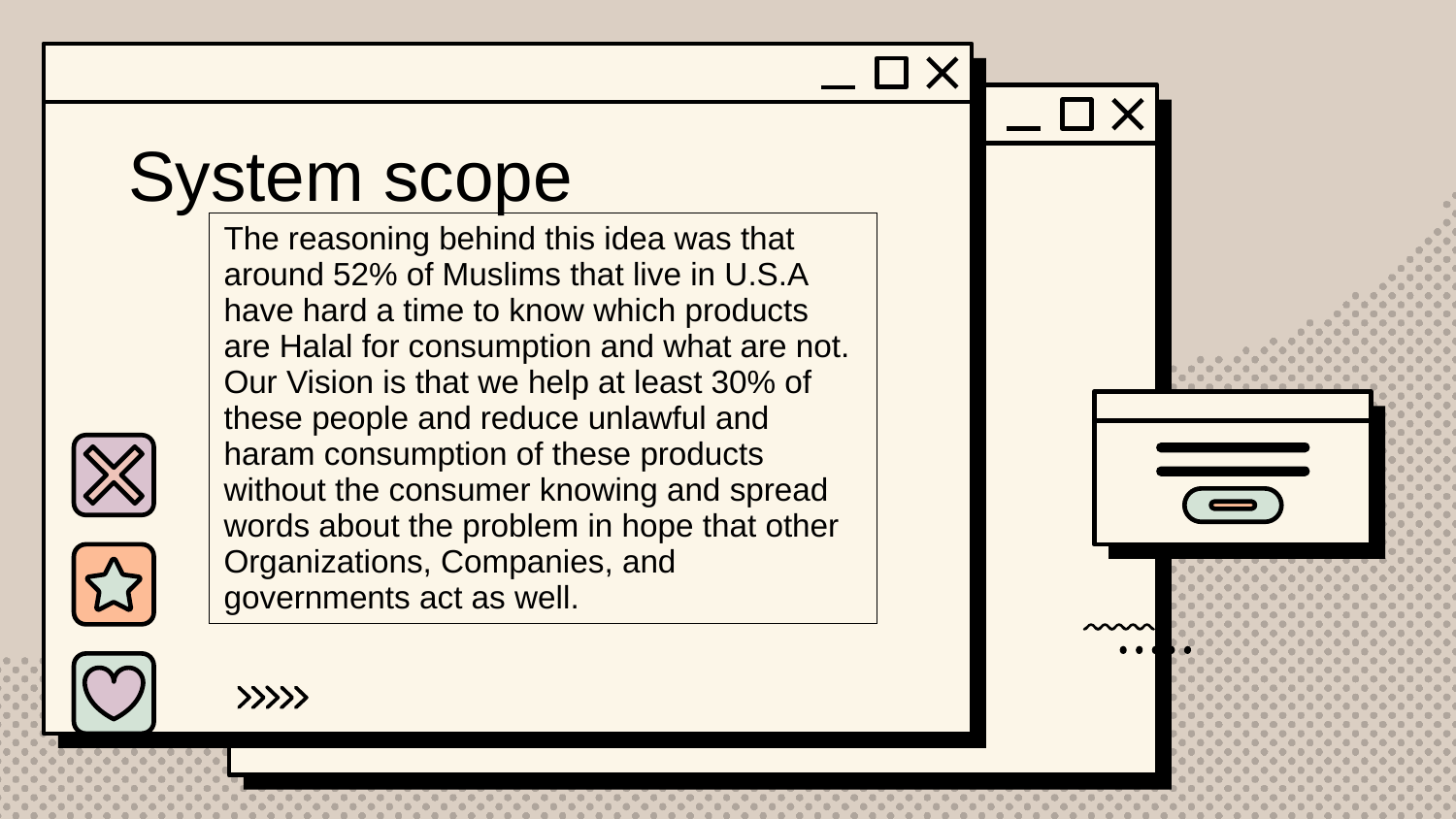

# System scope
| The reasoning behind this idea was that around 52% of Muslims that live in U.S.A have hard a time to know which products are Halal for consumption and what are not. Our Vision is that we help at least 30% of these people and reduce unlawful and haram consumption of these products without the consumer knowing and spread words about the problem in hope that other Organizations, Companies, and governments act as well. |
| --- |